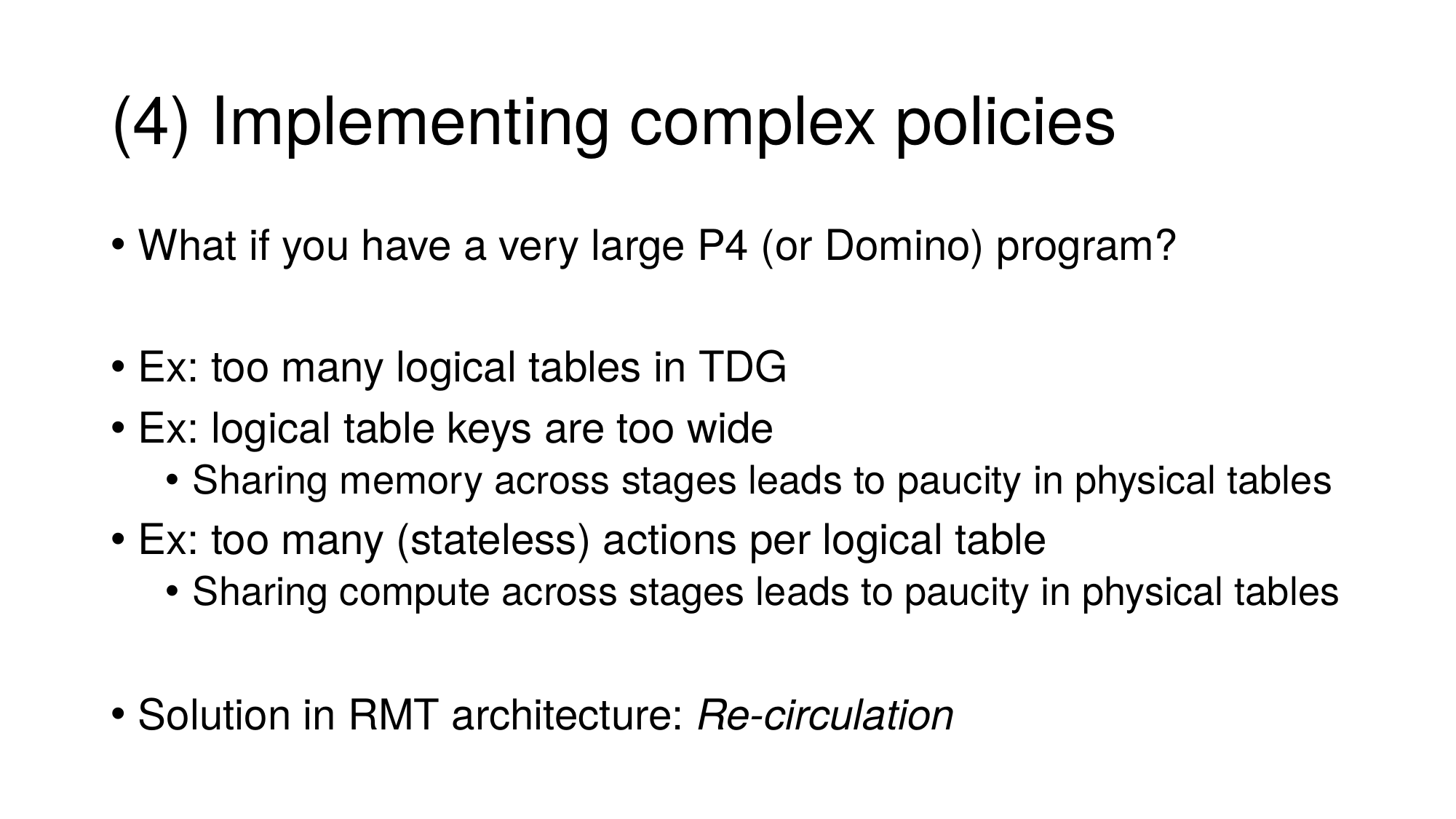

# (4) Implementing complex policies
What if you have a very large P4 (or Domino) program?

Ex: too many logical tables in TDG
Ex: logical table keys are too wide
Sharing memory across stages leads to paucity in physical tables
Ex: too many (stateless) actions per logical table
Sharing compute across stages leads to paucity in physical tables

Solution in RMT architecture: Re-circulation